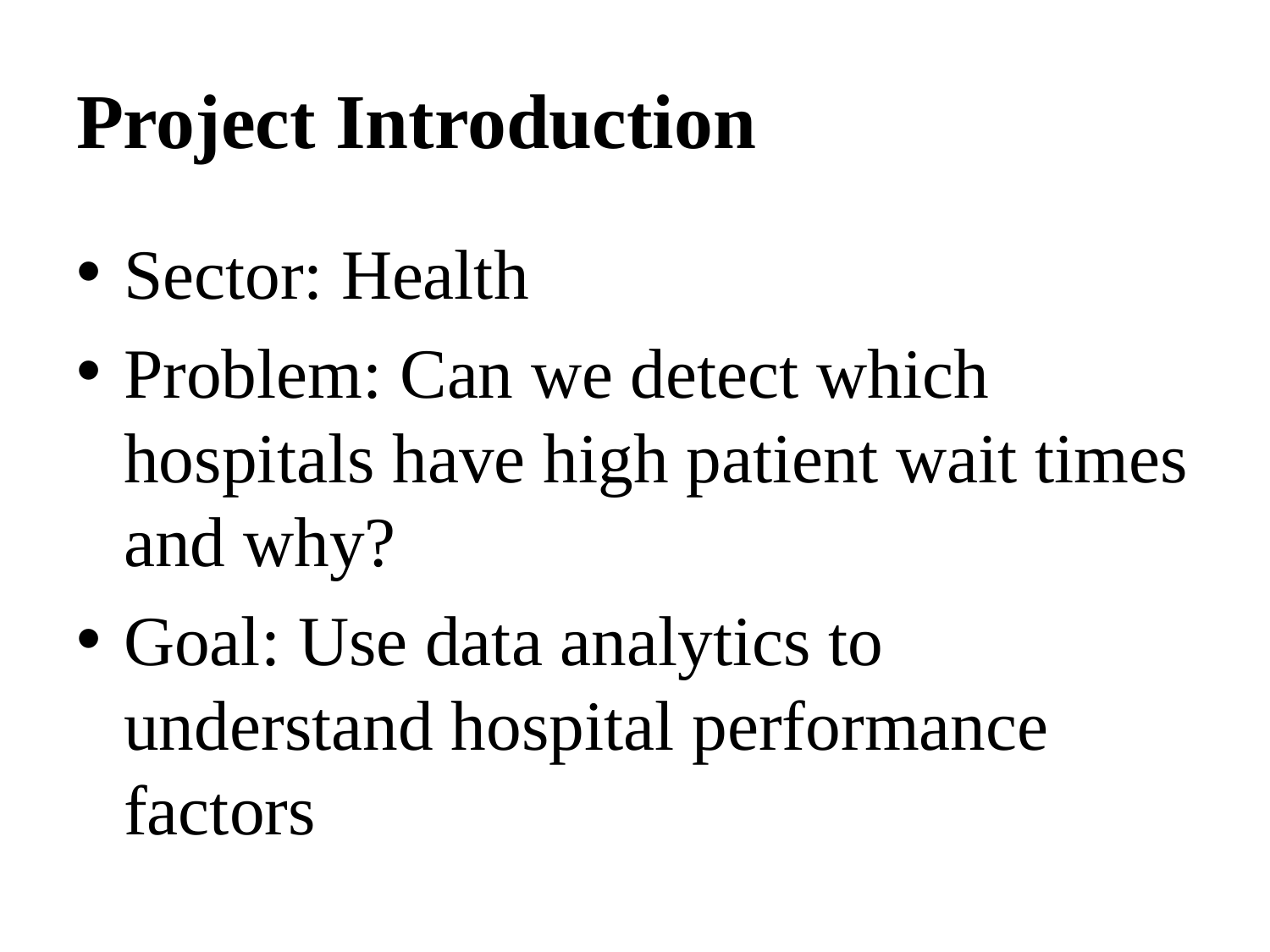

# Project Introduction
Sector: Health
Problem: Can we detect which hospitals have high patient wait times and why?
Goal: Use data analytics to understand hospital performance factors